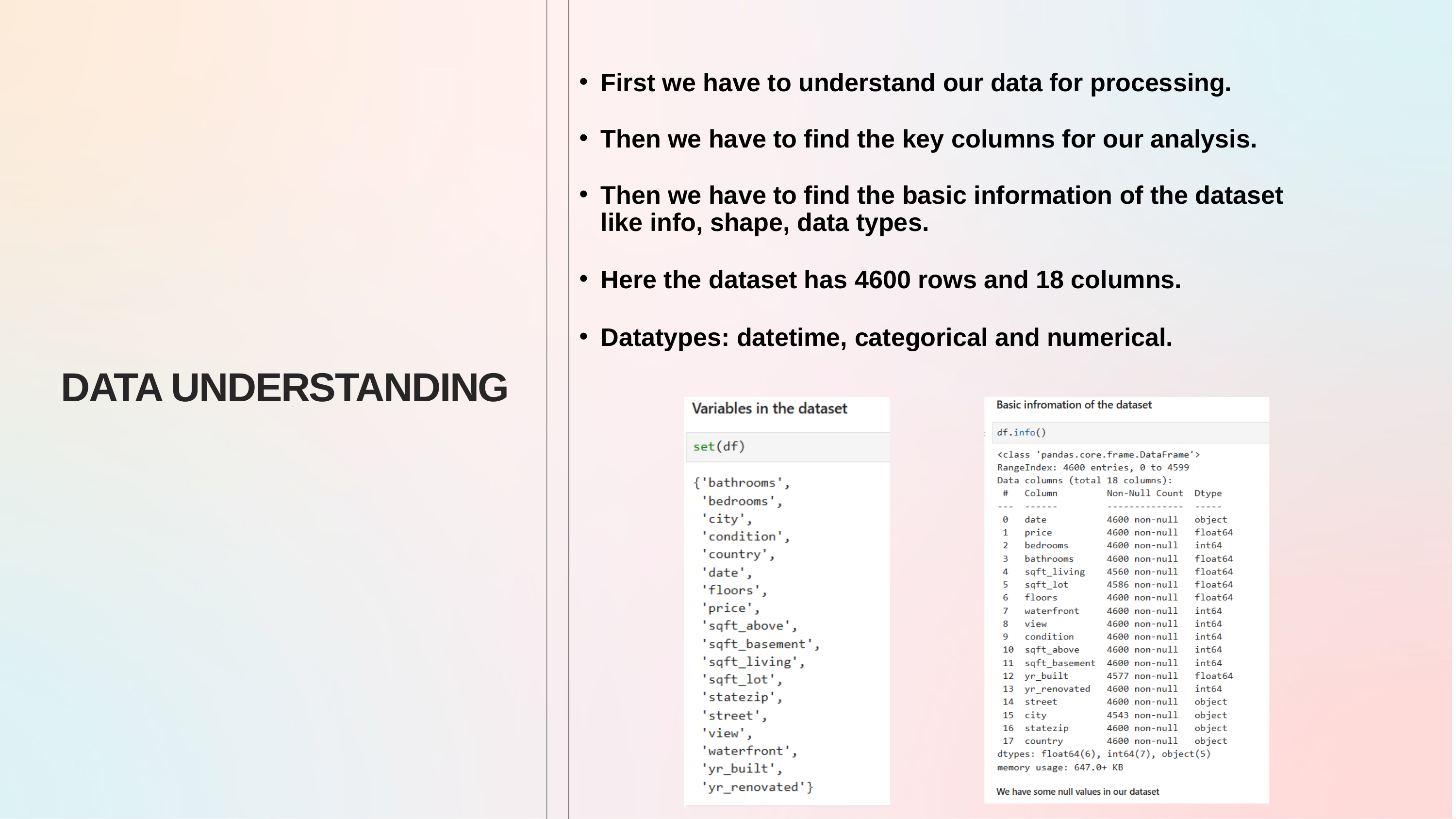

First we have to understand our data for processing.
Then we have to find the key columns for our analysis.
Then we have to find the basic information of the dataset like info, shape, data types.
Here the dataset has 4600 rows and 18 columns.
Datatypes: datetime, categorical and numerical.
DATA UNDERSTANDING